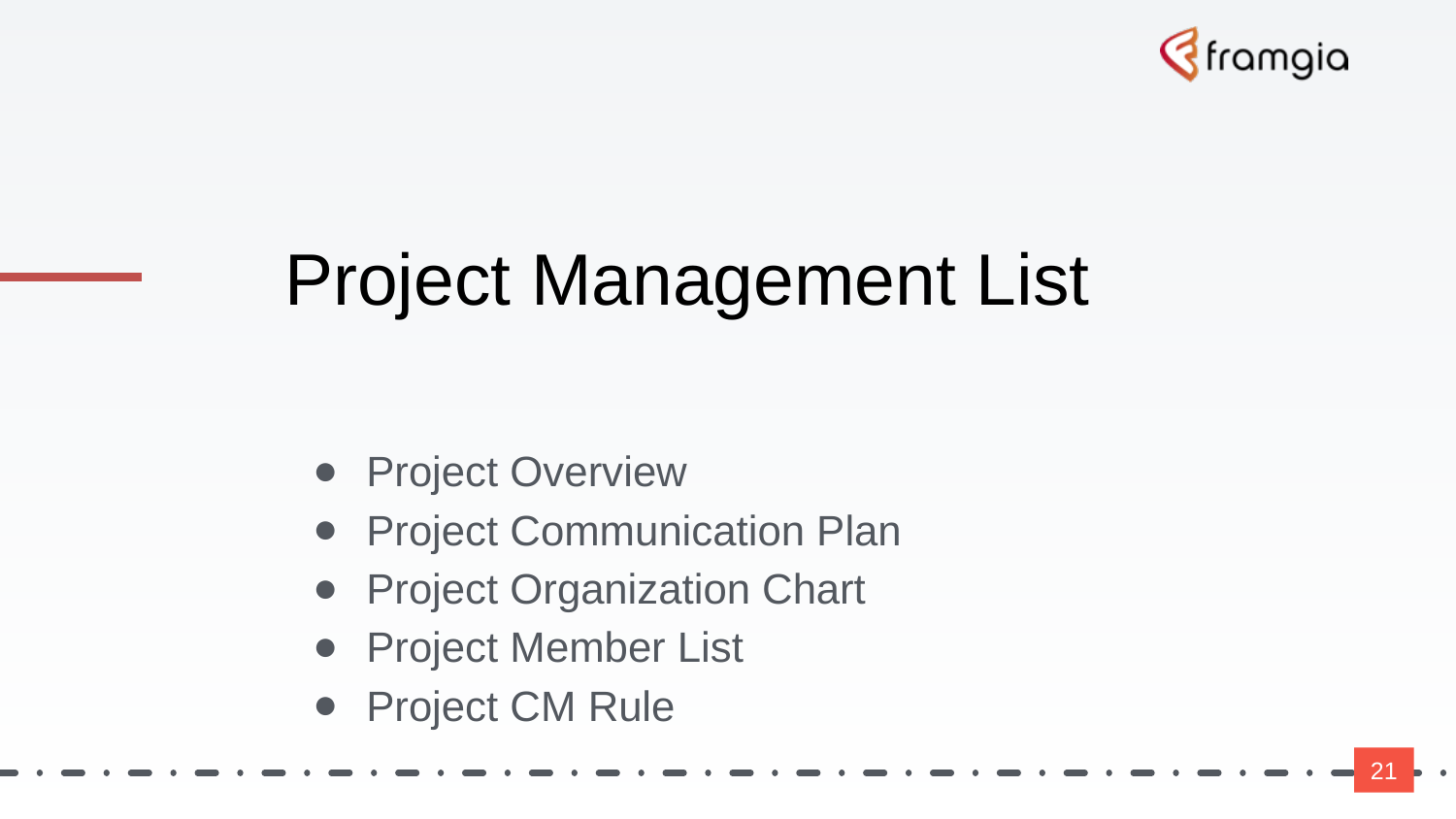

# Project Management List
Project Overview
Project Communication Plan
Project Organization Chart
Project Member List
Project CM Rule
21